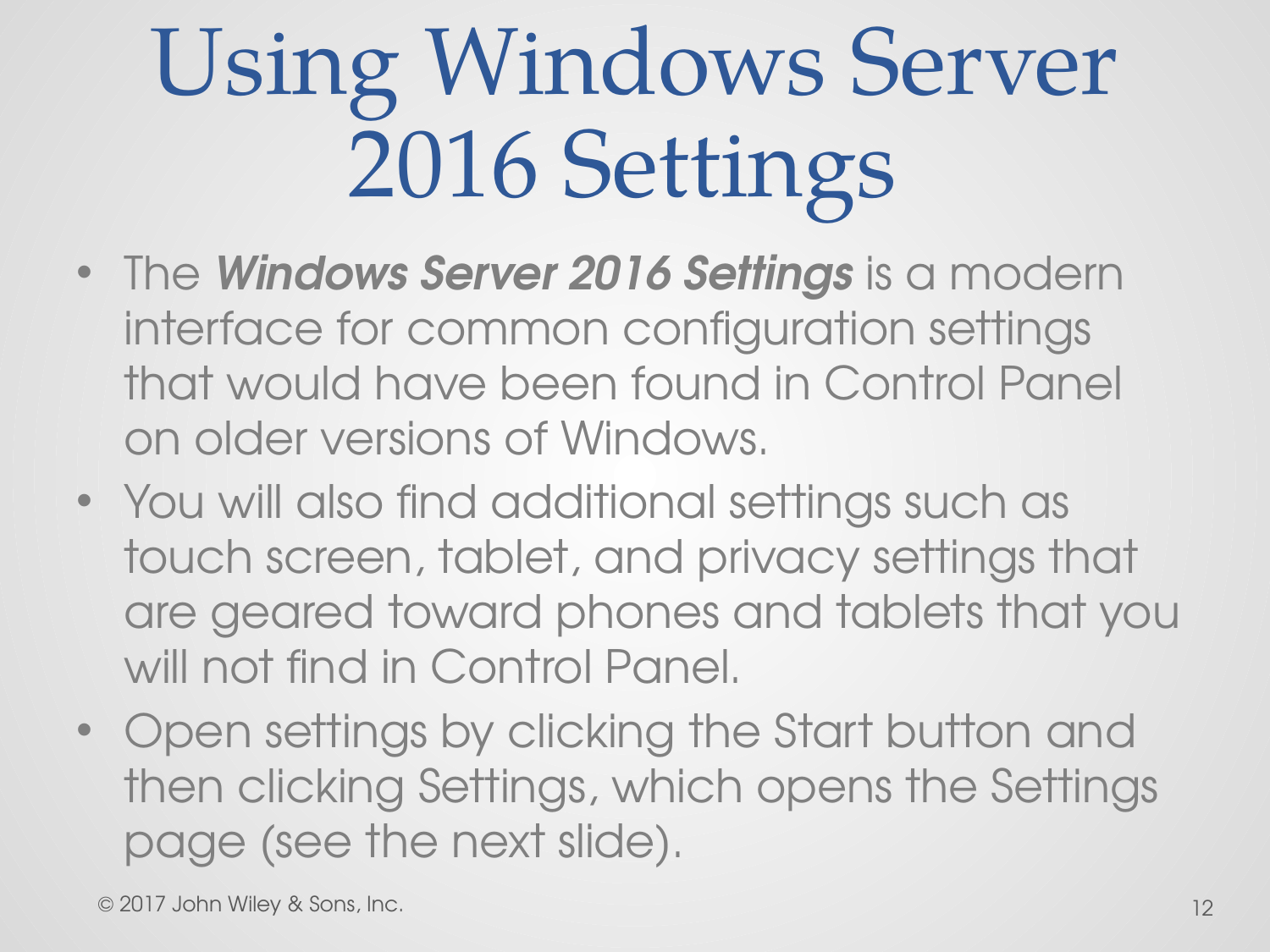

# Using Windows Server 2016 Settings
The Windows Server 2016 Settings is a modern interface for common configuration settings that would have been found in Control Panel on older versions of Windows.
You will also find additional settings such as touch screen, tablet, and privacy settings that are geared toward phones and tablets that you will not find in Control Panel.
Open settings by clicking the Start button and then clicking Settings, which opens the Settings page (see the next slide).
© 2017 John Wiley & Sons, Inc.
12